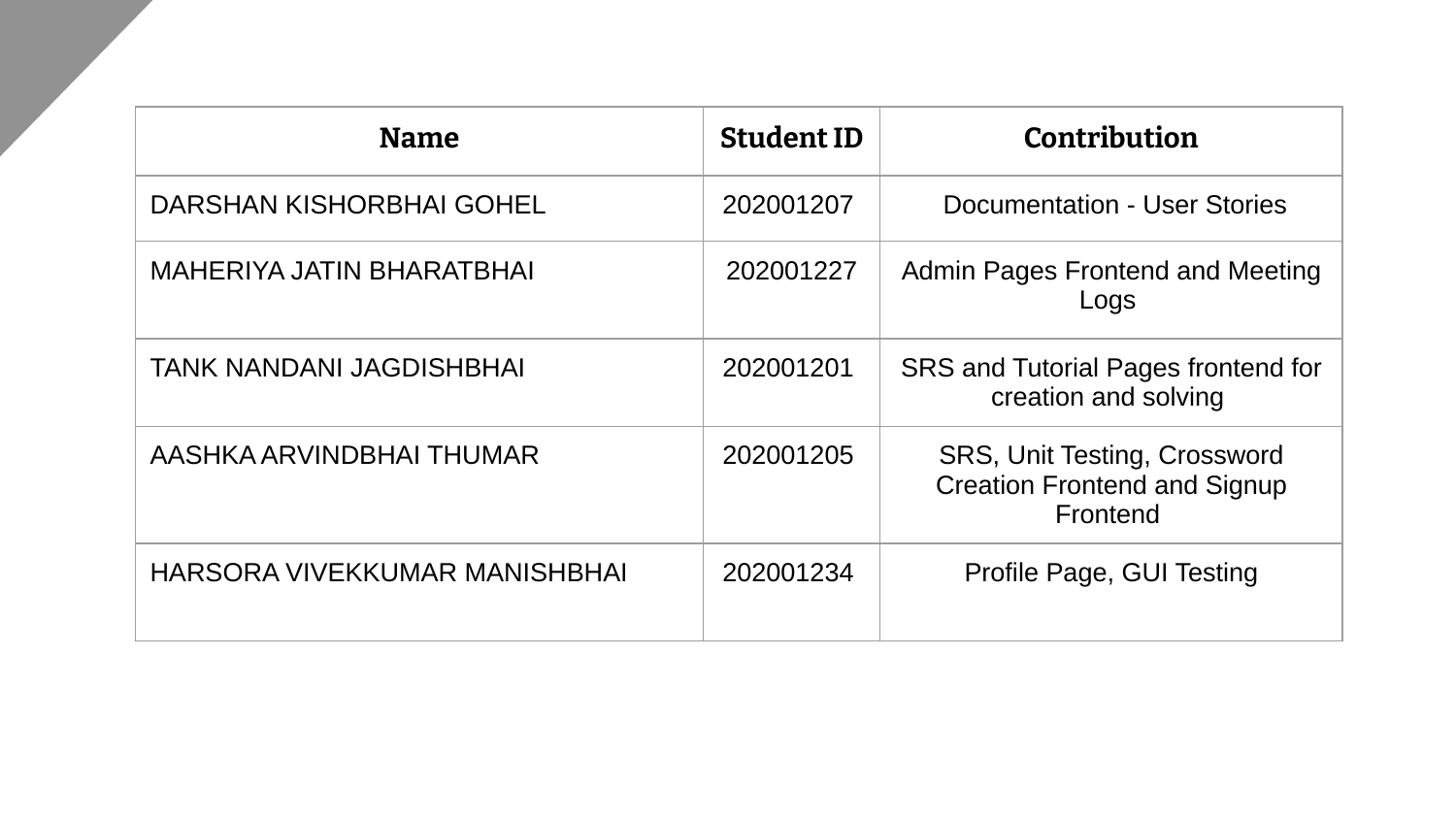

| Name | Student ID | Contribution |
| --- | --- | --- |
| DARSHAN KISHORBHAI GOHEL | 202001207 | Documentation - User Stories |
| MAHERIYA JATIN BHARATBHAI | 202001227 | Admin Pages Frontend and Meeting Logs |
| TANK NANDANI JAGDISHBHAI | 202001201 | SRS and Tutorial Pages frontend for creation and solving |
| AASHKA ARVINDBHAI THUMAR | 202001205 | SRS, Unit Testing, Crossword Creation Frontend and Signup Frontend |
| HARSORA VIVEKKUMAR MANISHBHAI | 202001234 | Profile Page, GUI Testing |